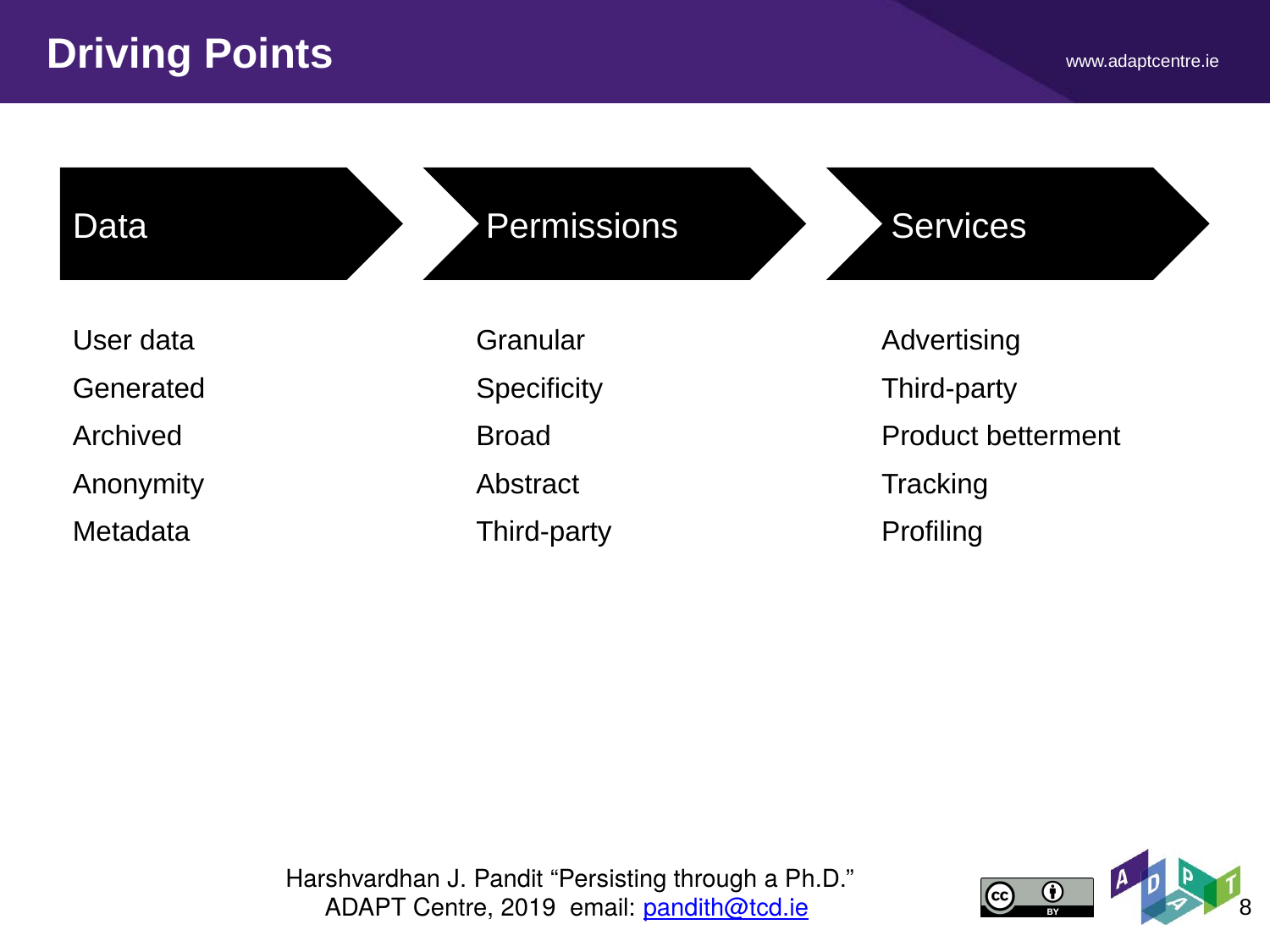

# Driving Points

Data
 Permissions
 Services
User data
Generated
Archived
Anonymity
Metadata
Granular
Specificity
Broad
Abstract
Third-party

Advertising
Third-party
Product betterment
Tracking
Profiling

8